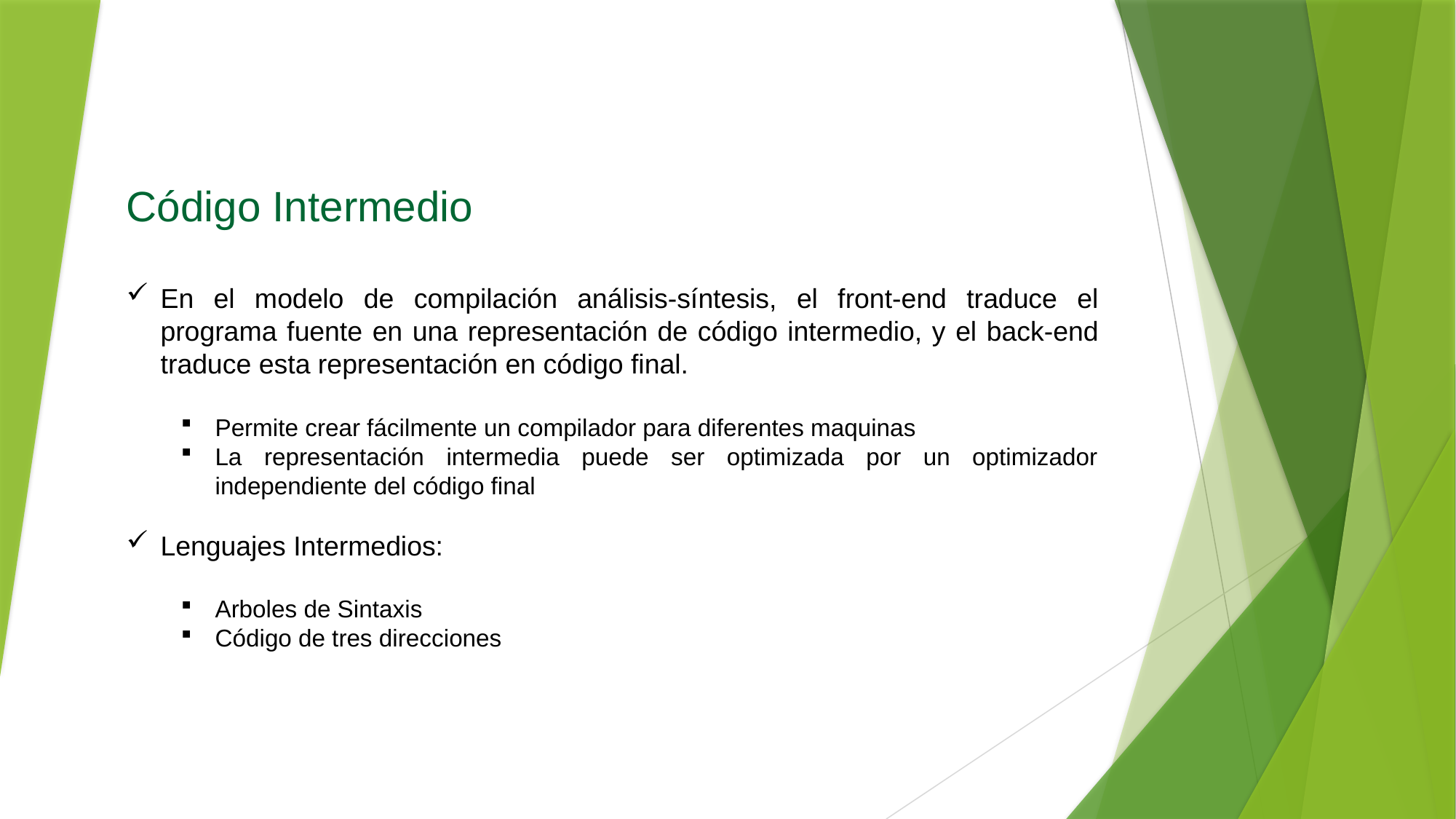

Código Intermedio

En el modelo de compilación análisis-síntesis, el front-end traduce el programa fuente en una representación de código intermedio, y el back-end traduce esta representación en código final.

Permite crear fácilmente un compilador para diferentes maquinas
La representación intermedia puede ser optimizada por un optimizador independiente del código final

Lenguajes Intermedios:

Arboles de Sintaxis
Código de tres direcciones